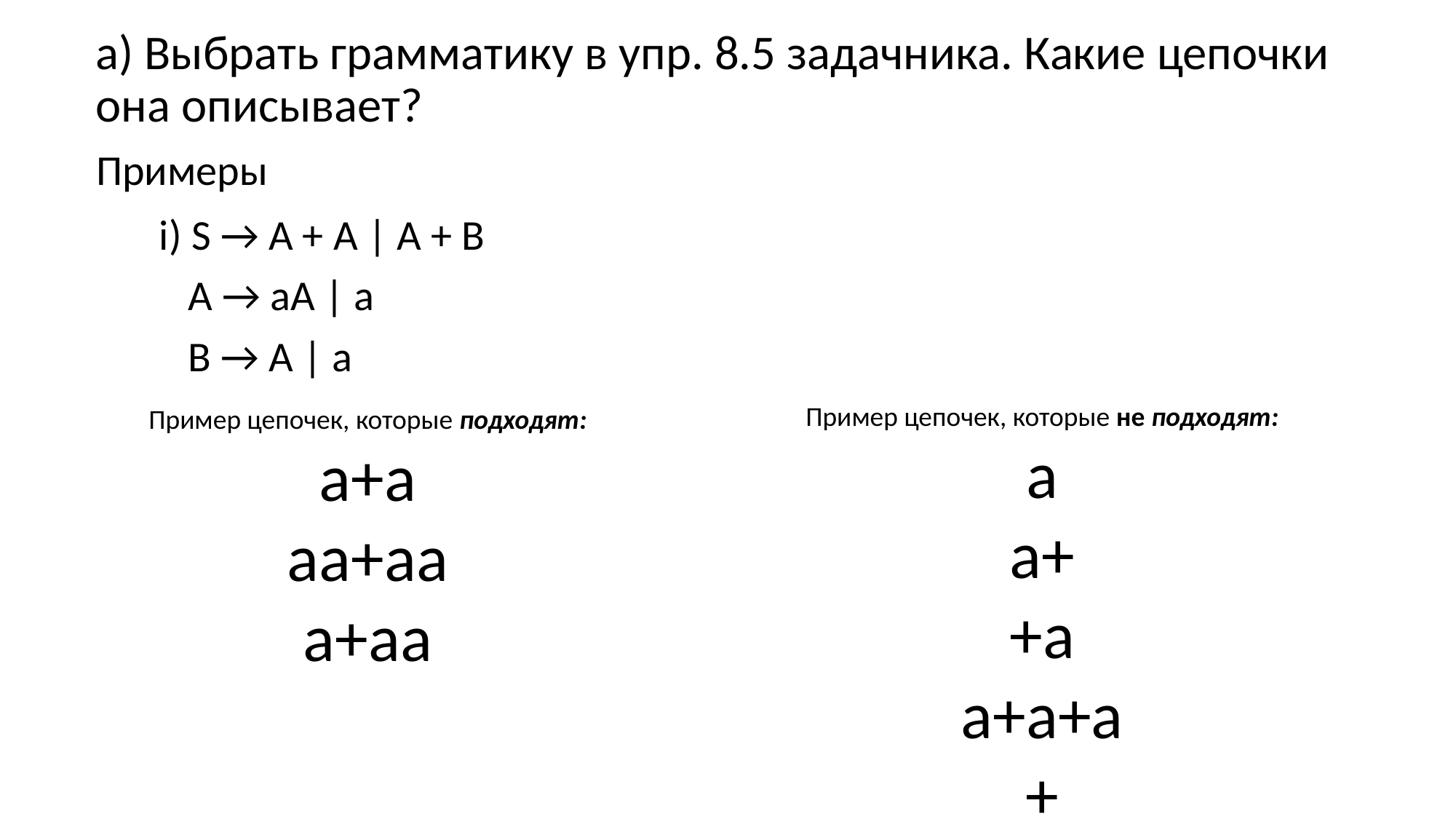

# а) Выбрать грамматику в упр. 8.5 задачника. Какие цепочки она описывает?
Примеры
i) S → A + A | A + B
   A → aA | a
   B → A | a
Пример цепочек, которые не подходят:
a
a+
+a
a+a+a
+

Пример цепочек, которые подходят:
a+a
aa+aa
a+aa